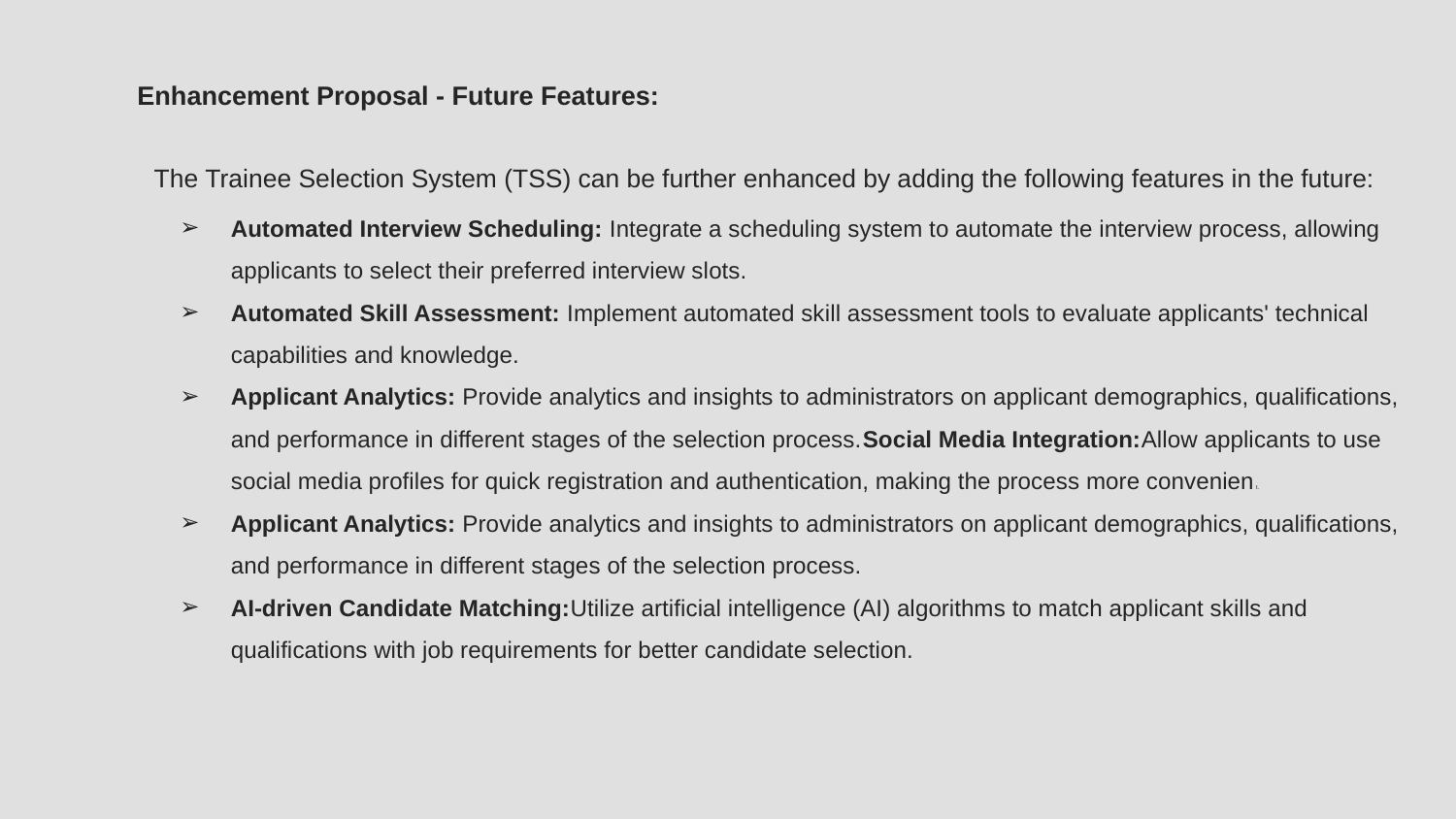

# Enhancement Proposal - Future Features:
 The Trainee Selection System (TSS) can be further enhanced by adding the following features in the future:
Automated Interview Scheduling: Integrate a scheduling system to automate the interview process, allowing applicants to select their preferred interview slots.
Automated Skill Assessment: Implement automated skill assessment tools to evaluate applicants' technical capabilities and knowledge.
Applicant Analytics: Provide analytics and insights to administrators on applicant demographics, qualifications, and performance in different stages of the selection process.Social Media Integration:Allow applicants to use social media profiles for quick registration and authentication, making the process more convenient.
Applicant Analytics: Provide analytics and insights to administrators on applicant demographics, qualifications, and performance in different stages of the selection process.
AI-driven Candidate Matching:Utilize artificial intelligence (AI) algorithms to match applicant skills and qualifications with job requirements for better candidate selection.